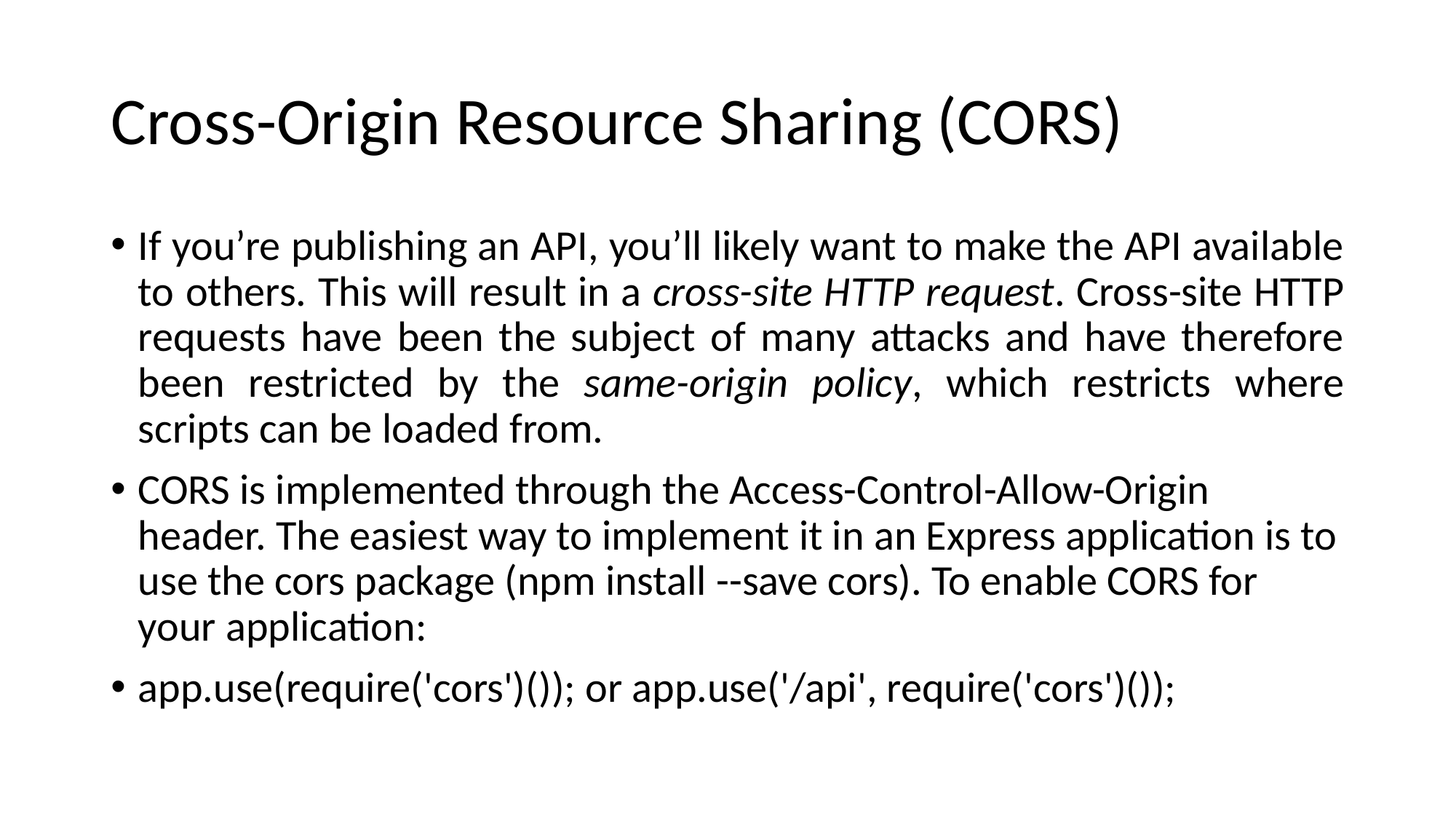

# Cross-Origin Resource Sharing (CORS)
If you’re publishing an API, you’ll likely want to make the API available to others. This will result in a cross-site HTTP request. Cross-site HTTP requests have been the subject of many attacks and have therefore been restricted by the same-origin policy, which restricts where scripts can be loaded from.
CORS is implemented through the Access-Control-Allow-Origin header. The easiest way to implement it in an Express application is to use the cors package (npm install --save cors). To enable CORS for your application:
app.use(require('cors')()); or app.use('/api', require('cors')());